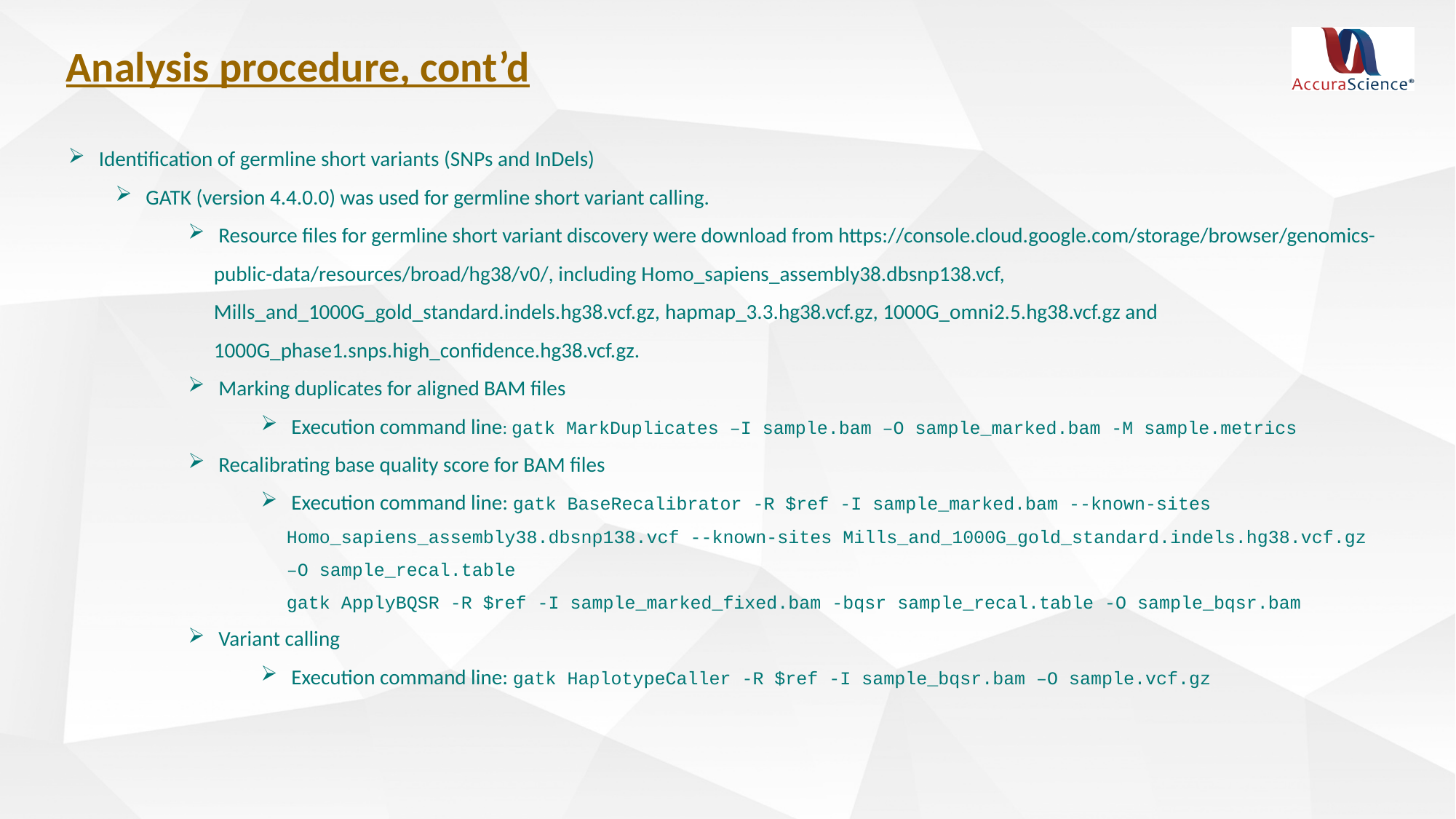

Analysis procedure, cont’d
 Identification of germline short variants (SNPs and InDels)
 GATK (version 4.4.0.0) was used for germline short variant calling.
 Resource files for germline short variant discovery were download from https://console.cloud.google.com/storage/browser/genomics-public-data/resources/broad/hg38/v0/, including Homo_sapiens_assembly38.dbsnp138.vcf, Mills_and_1000G_gold_standard.indels.hg38.vcf.gz, hapmap_3.3.hg38.vcf.gz, 1000G_omni2.5.hg38.vcf.gz and 1000G_phase1.snps.high_confidence.hg38.vcf.gz.
 Marking duplicates for aligned BAM files
 Execution command line: gatk MarkDuplicates –I sample.bam –O sample_marked.bam -M sample.metrics
 Recalibrating base quality score for BAM files
 Execution command line: gatk BaseRecalibrator -R $ref -I sample_marked.bam --known-sites Homo_sapiens_assembly38.dbsnp138.vcf --known-sites Mills_and_1000G_gold_standard.indels.hg38.vcf.gz –O sample_recal.table
gatk ApplyBQSR -R $ref -I sample_marked_fixed.bam -bqsr sample_recal.table -O sample_bqsr.bam
 Variant calling
 Execution command line: gatk HaplotypeCaller -R $ref -I sample_bqsr.bam –O sample.vcf.gz